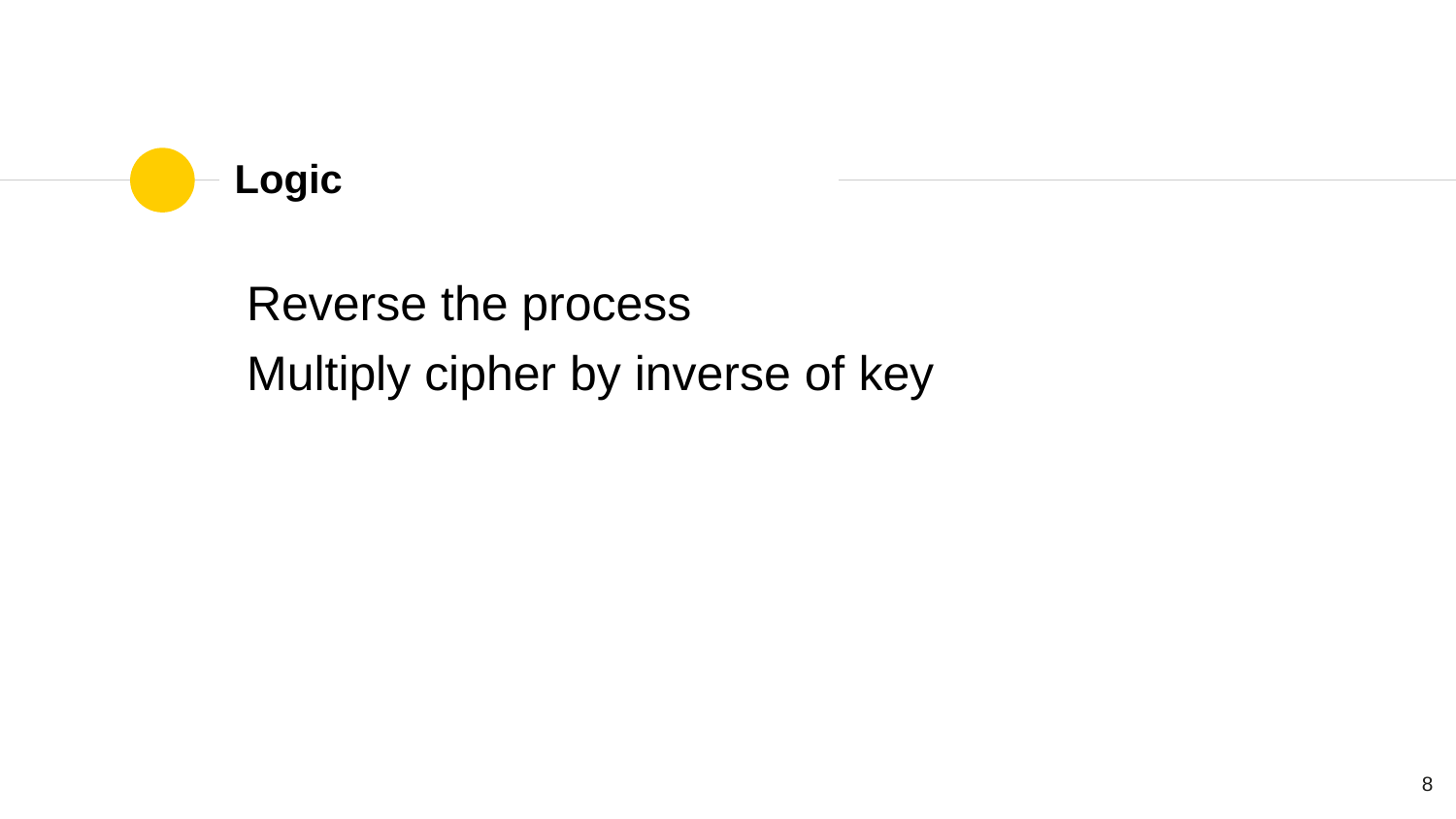

# Logic
Reverse the process
Multiply cipher by inverse of key
8